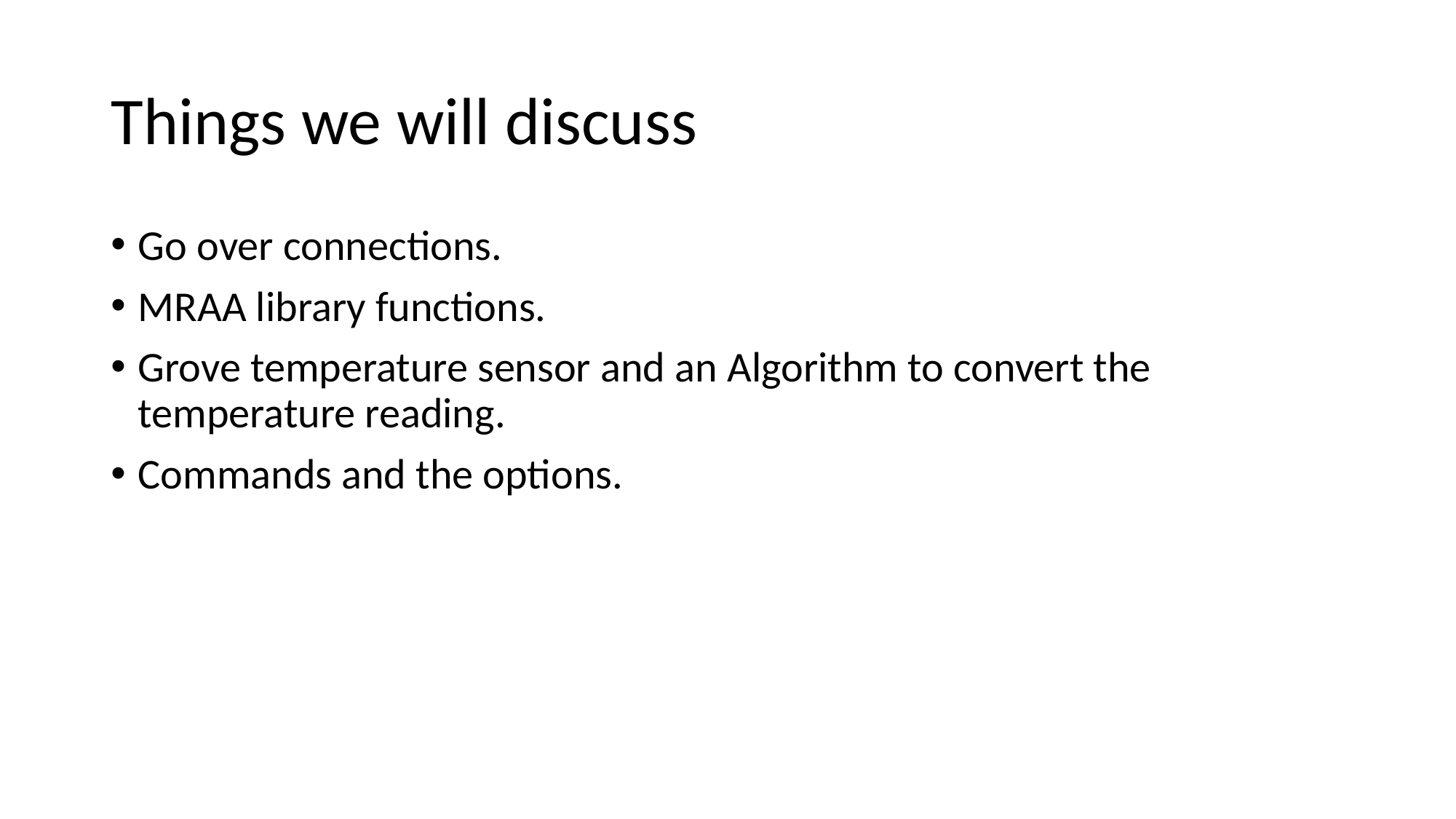

# Things we will discuss
Go over connections.
MRAA library functions.
Grove temperature sensor and an Algorithm to convert the temperature reading.
Commands and the options.